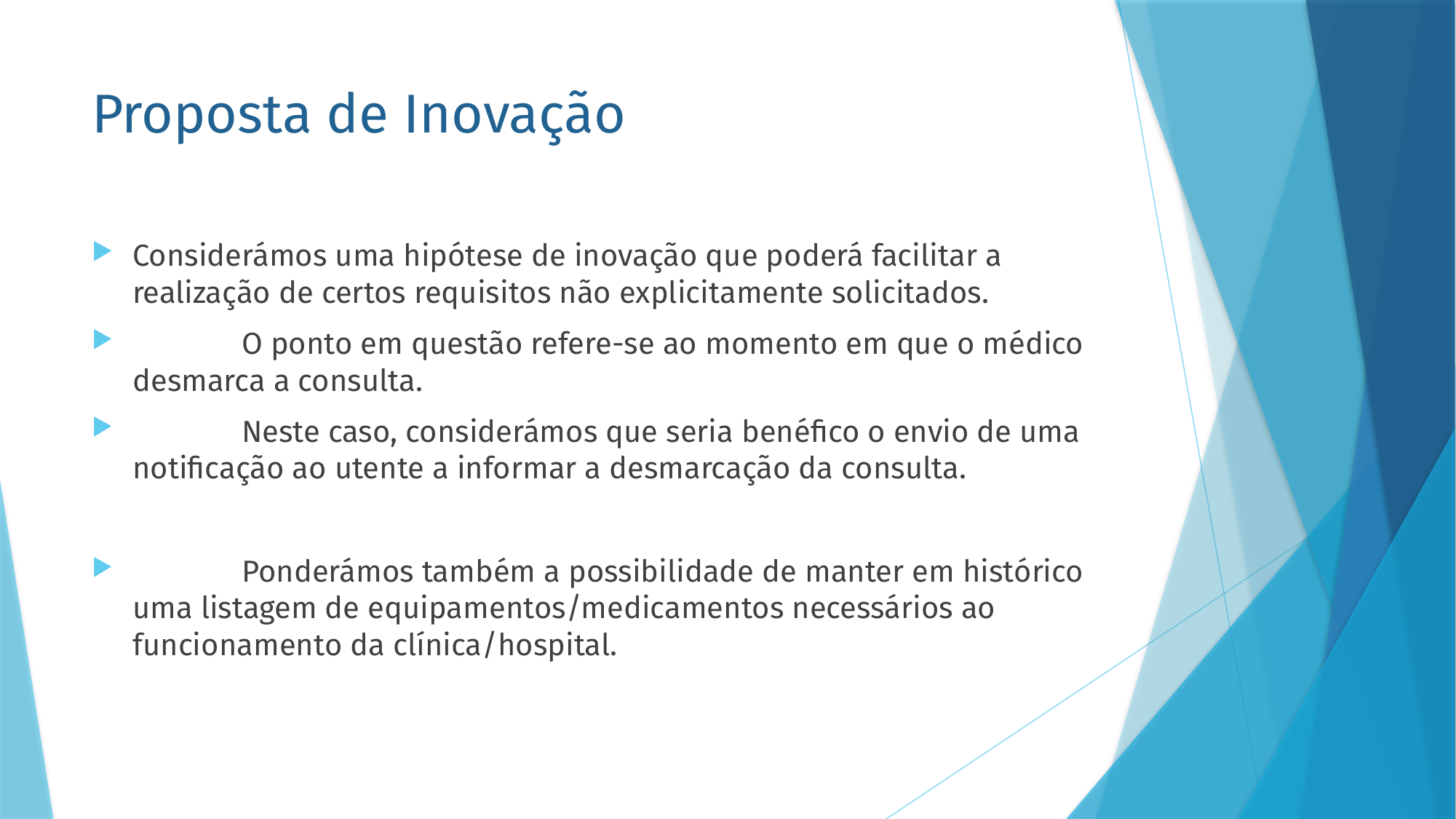

# Proposta de Inovação
Considerámos uma hipótese de inovação que poderá facilitar a realização de certos requisitos não explicitamente solicitados.
	O ponto em questão refere-se ao momento em que o médico desmarca a consulta.
	Neste caso, considerámos que seria benéfico o envio de uma notificação ao utente a informar a desmarcação da consulta.

	Ponderámos também a possibilidade de manter em histórico uma listagem de equipamentos/medicamentos necessários ao funcionamento da clínica/hospital.